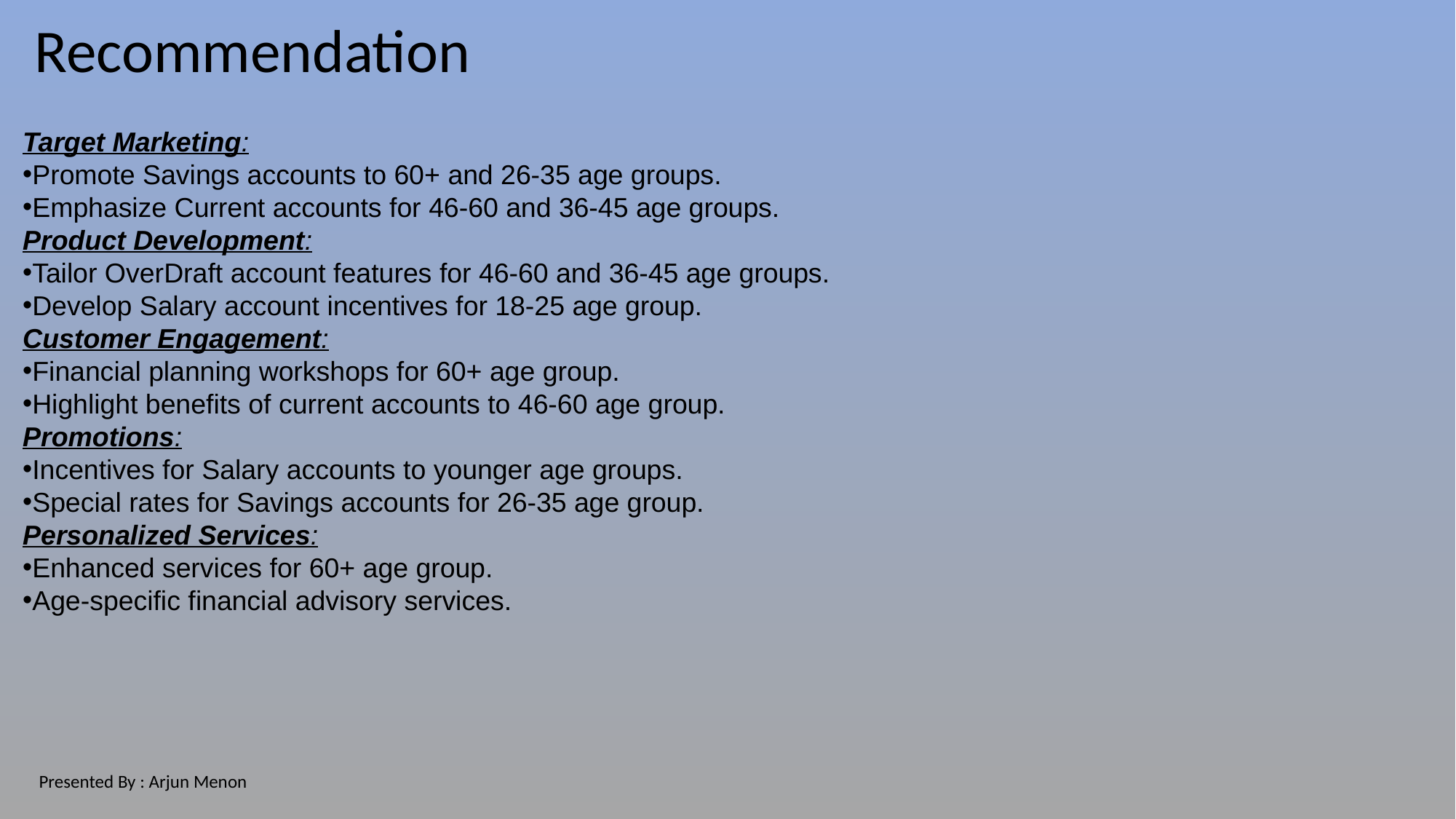

# Recommendation
Target Marketing:
Promote Savings accounts to 60+ and 26-35 age groups.
Emphasize Current accounts for 46-60 and 36-45 age groups.
Product Development:
Tailor OverDraft account features for 46-60 and 36-45 age groups.
Develop Salary account incentives for 18-25 age group.
Customer Engagement:
Financial planning workshops for 60+ age group.
Highlight benefits of current accounts to 46-60 age group.
Promotions:
Incentives for Salary accounts to younger age groups.
Special rates for Savings accounts for 26-35 age group.
Personalized Services:
Enhanced services for 60+ age group.
Age-specific financial advisory services.

Presented By : Arjun Menon